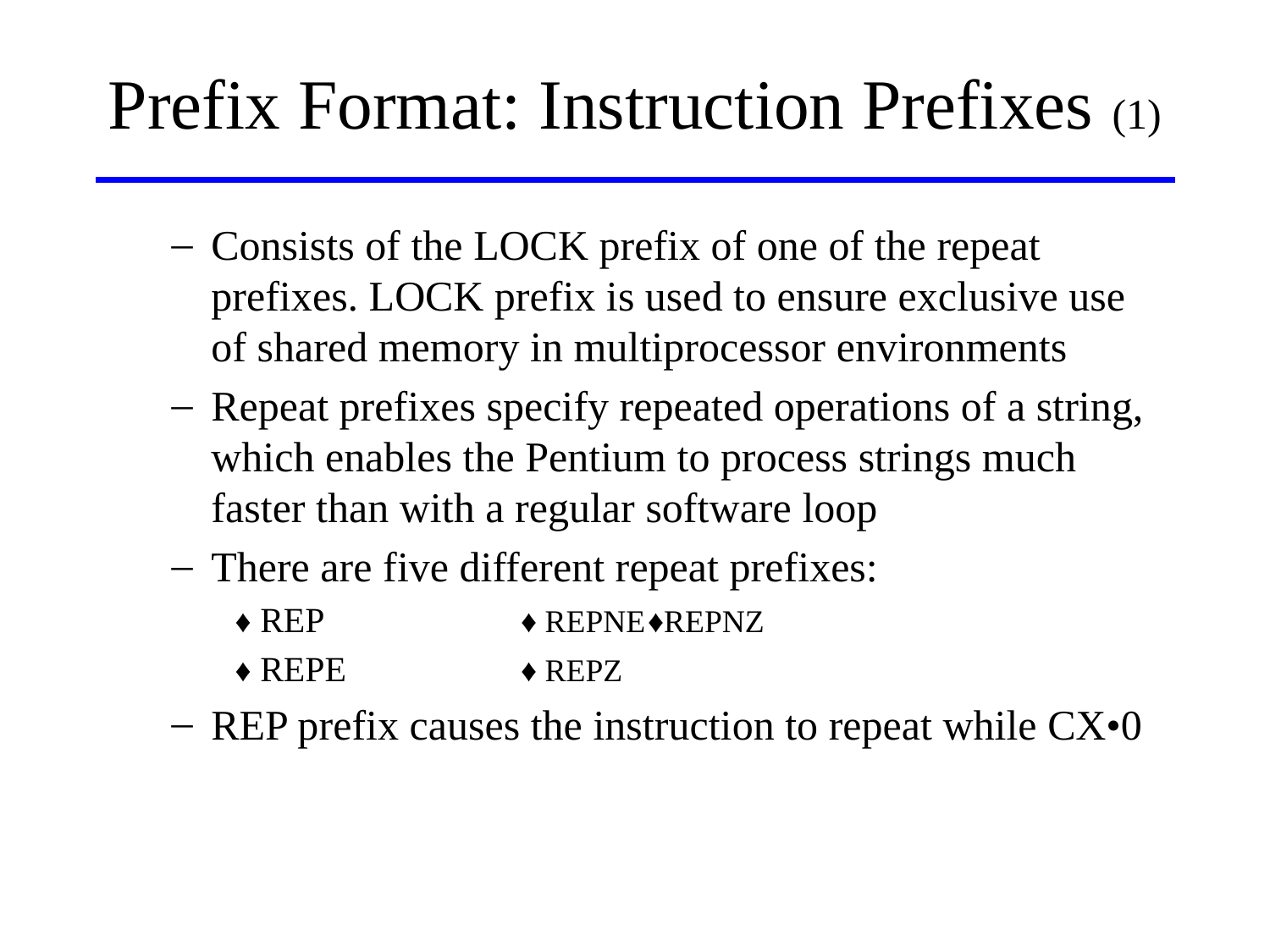

# Prefix Format: Instruction Prefixes (1)
Consists of the LOCK prefix of one of the repeat prefixes. LOCK prefix is used to ensure exclusive use of shared memory in multiprocessor environments
Repeat prefixes specify repeated operations of a string, which enables the Pentium to process strings much faster than with a regular software loop
There are five different repeat prefixes:
♦ REP 		♦ REPNE	♦REPNZ
♦ REPE		♦ REPZ
REP prefix causes the instruction to repeat while CX•0